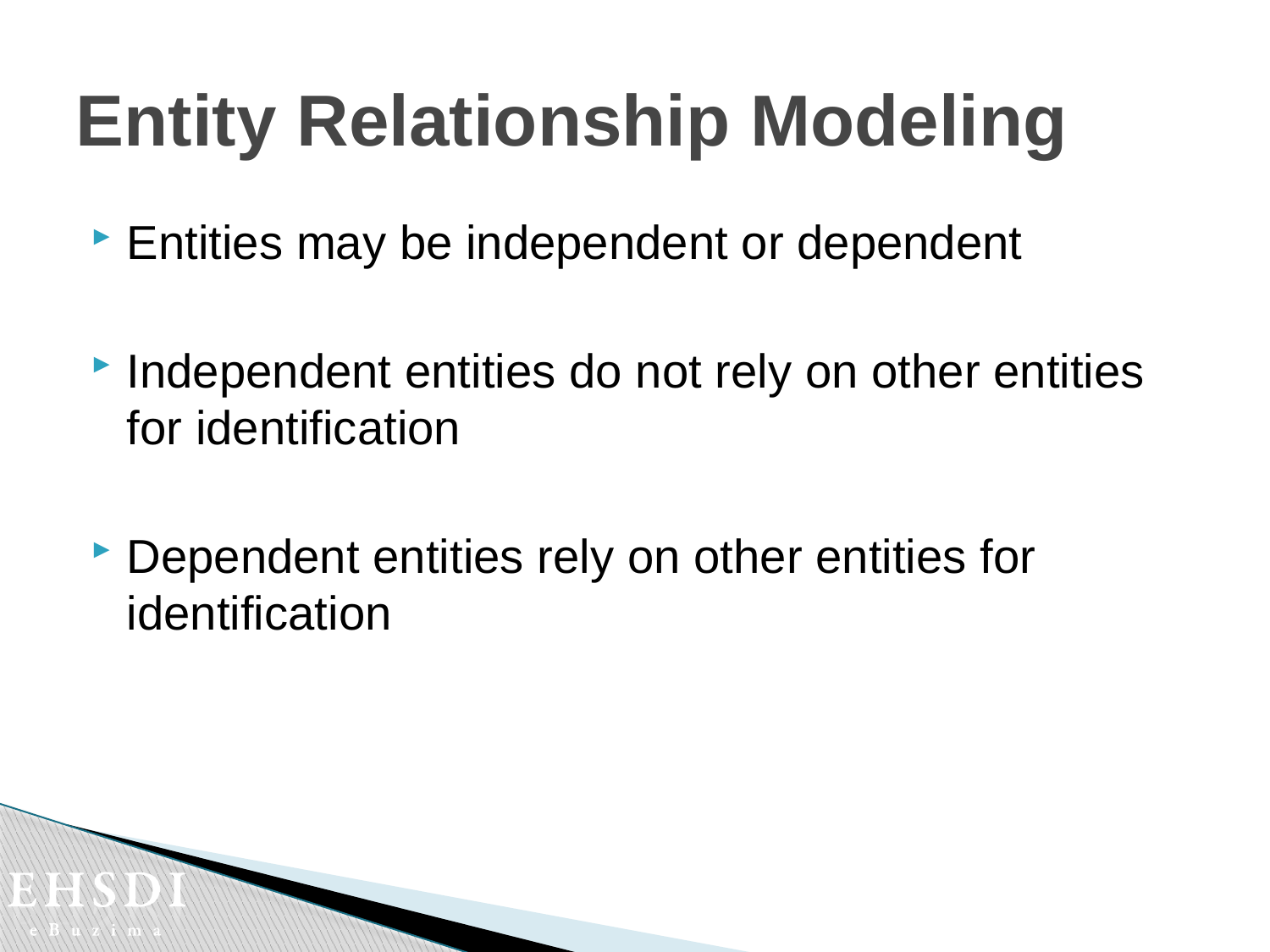

# Entity Relationship Modeling
Entities may be independent or dependent

Independent entities do not rely on other entities for identification

Dependent entities rely on other entities for identification